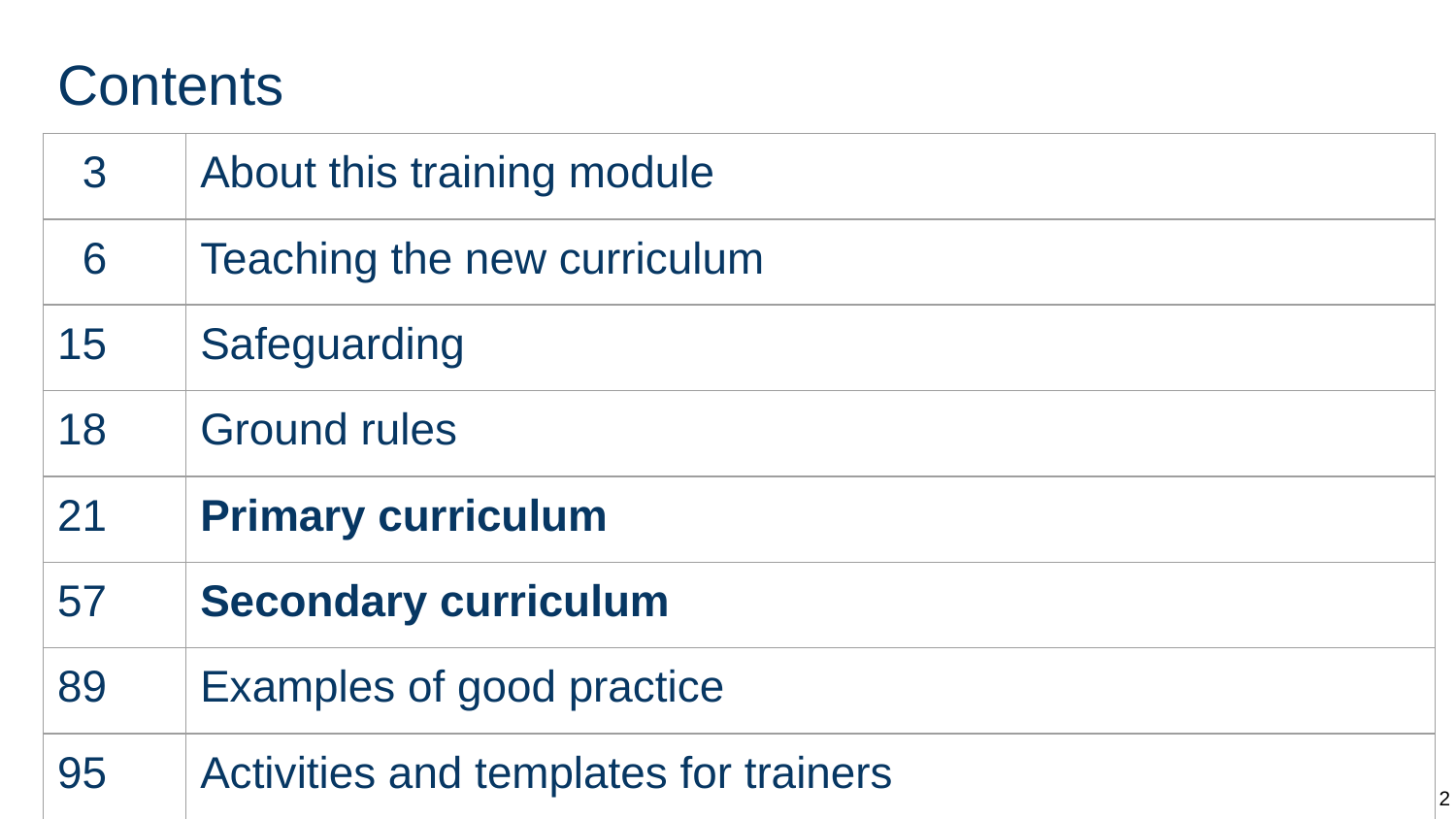

# Contents
| 3 | About this training module |
| --- | --- |
| 6 | Teaching the new curriculum |
| 15 | Safeguarding |
| 18 | Ground rules |
| 21 | Primary curriculum |
| 57 | Secondary curriculum |
| 89 | Examples of good practice |
| 95 | Activities and templates for trainers |
2